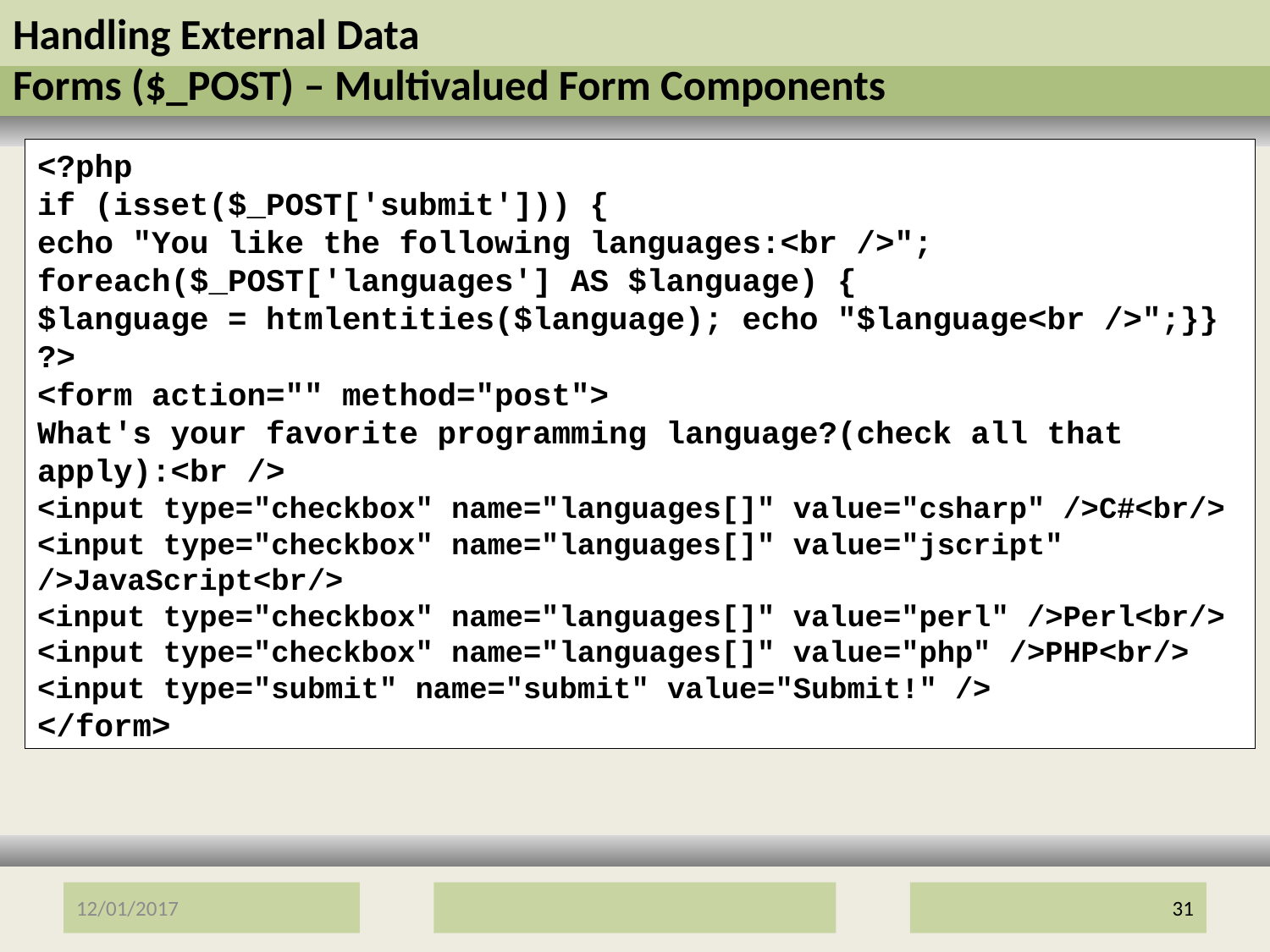

# Handling External Data Forms ($_POST) – Multivalued Form Components
<?php
if (isset($_POST['submit'])) {
echo "You like the following languages:<br />";
foreach($_POST['languages'] AS $language) {
$language = htmlentities($language); echo "$language<br />";}}
?>
<form action="" method="post">
What's your favorite programming language?(check all that apply):<br />
<input type="checkbox" name="languages[]" value="csharp" />C#<br/>
<input type="checkbox" name="languages[]" value="jscript" />JavaScript<br/>
<input type="checkbox" name="languages[]" value="perl" />Perl<br/>
<input type="checkbox" name="languages[]" value="php" />PHP<br/>
<input type="submit" name="submit" value="Submit!" />
</form>

12/01/2017

31